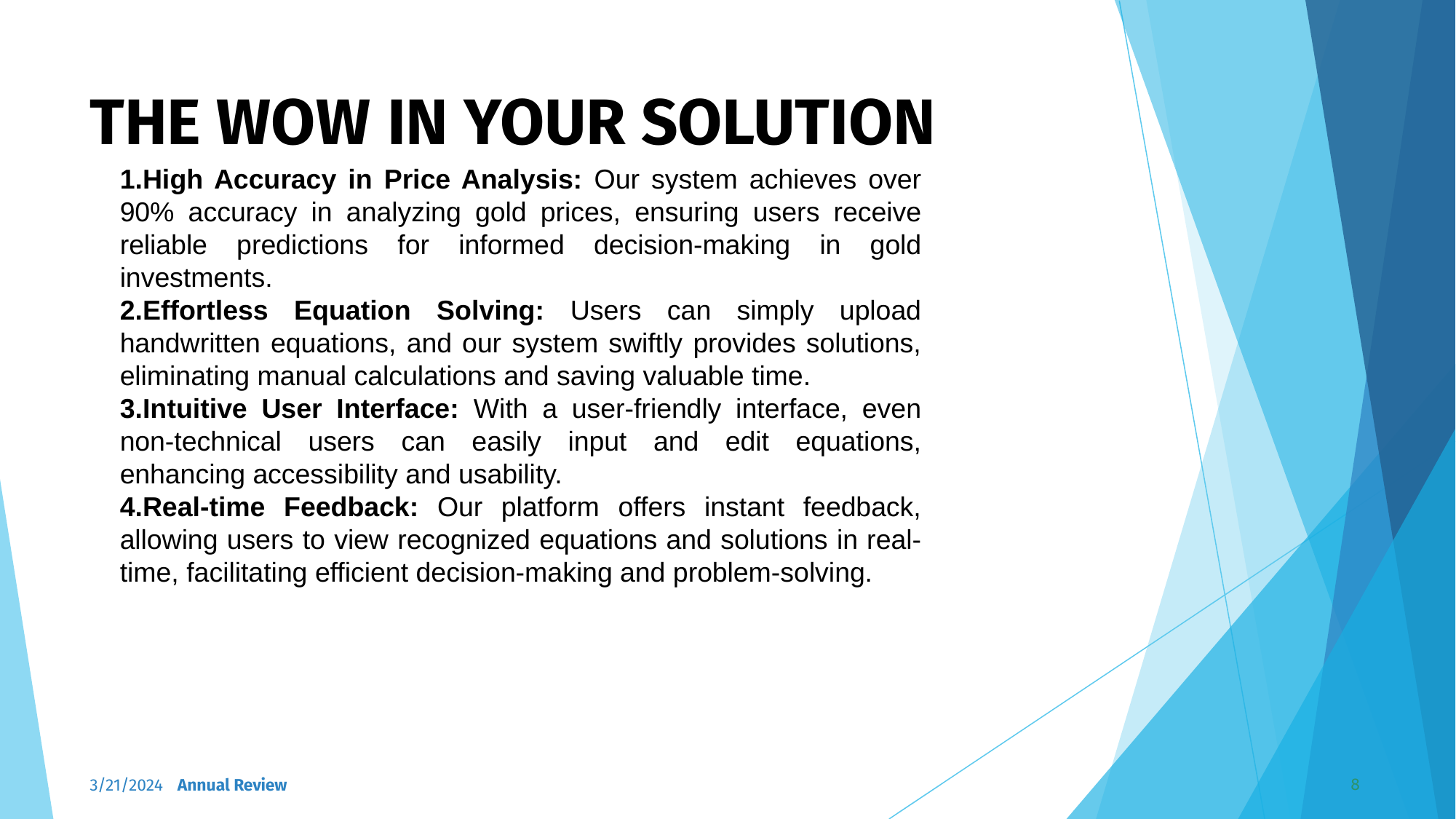

# THE WOW IN YOUR SOLUTION

High Accuracy in Price Analysis: Our system achieves over 90% accuracy in analyzing gold prices, ensuring users receive reliable predictions for informed decision-making in gold investments.
Effortless Equation Solving: Users can simply upload handwritten equations, and our system swiftly provides solutions, eliminating manual calculations and saving valuable time.
Intuitive User Interface: With a user-friendly interface, even non-technical users can easily input and edit equations, enhancing accessibility and usability.
Real-time Feedback: Our platform offers instant feedback, allowing users to view recognized equations and solutions in real-time, facilitating efficient decision-making and problem-solving.

8
3/21/2024  Annual Review